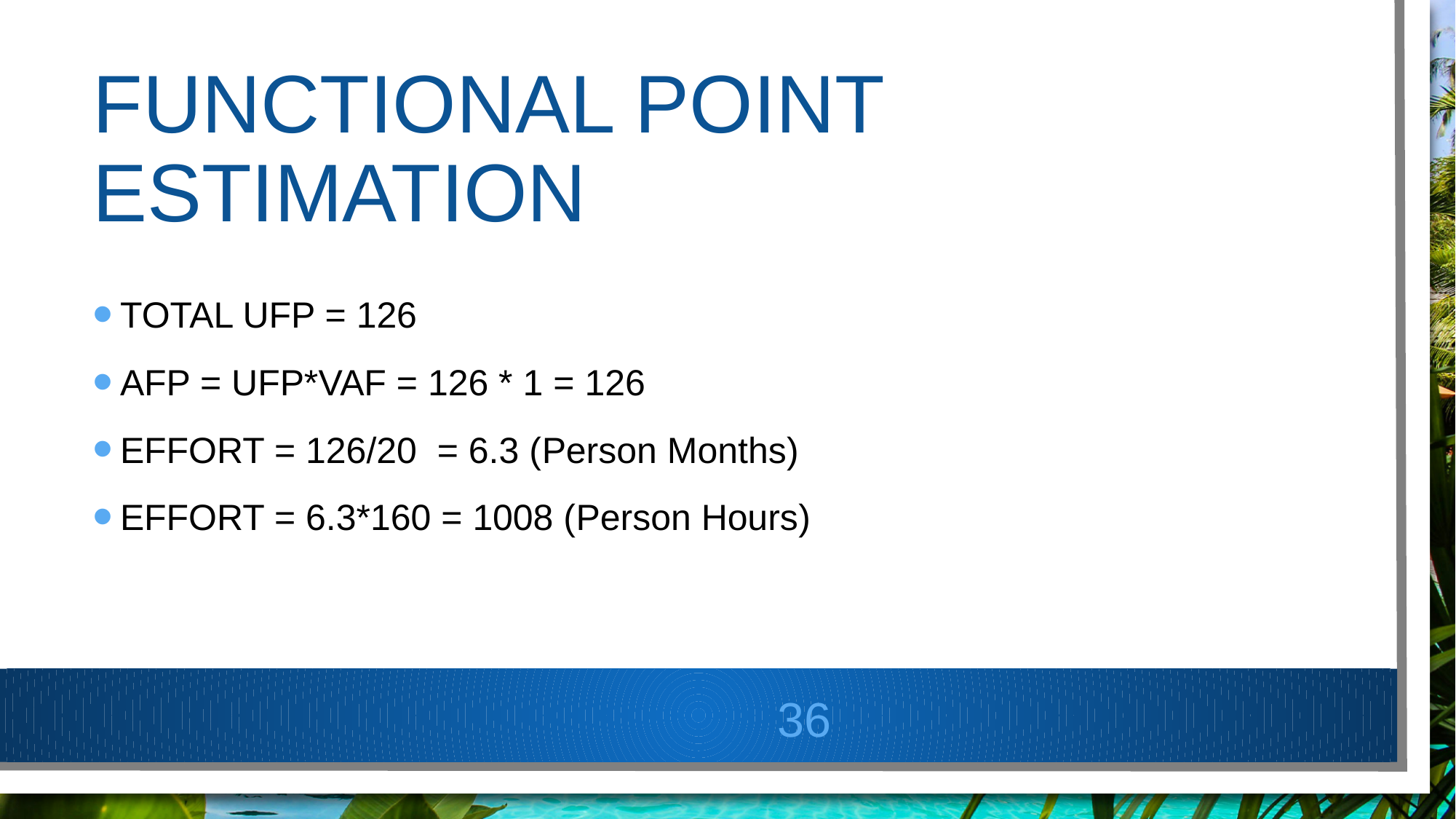

# Functional point estimation
Total ufp = 126
Afp = ufp*vaf = 126 * 1 = 126
Effort = 126/20  = 6.3 (Person Months)
Effort = 6.3*160 = 1008 (Person Hours)

36